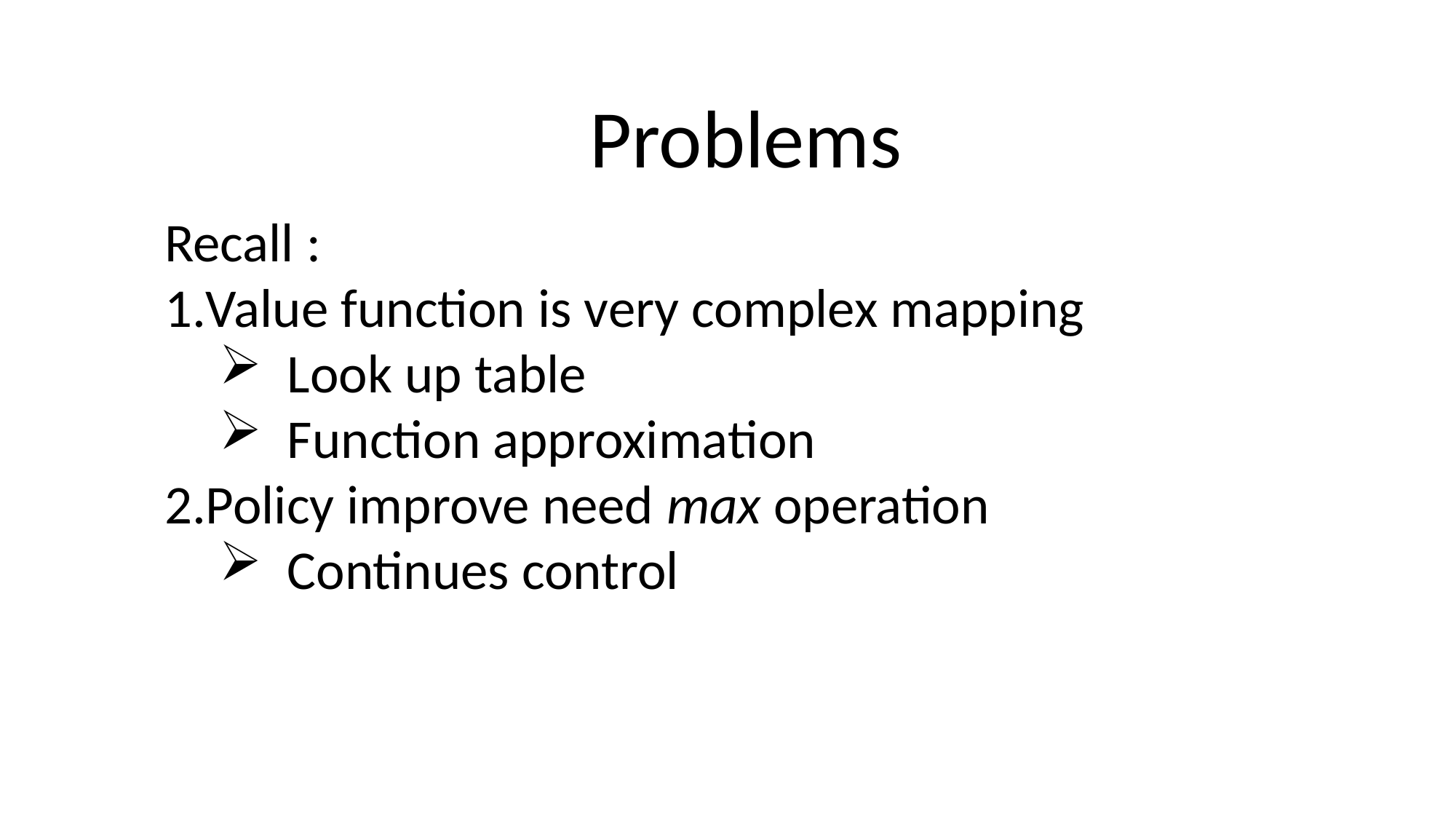

#
Problems
Recall :
Value function is very complex mapping
Look up table
Function approximation
Policy improve need max operation
Continues control